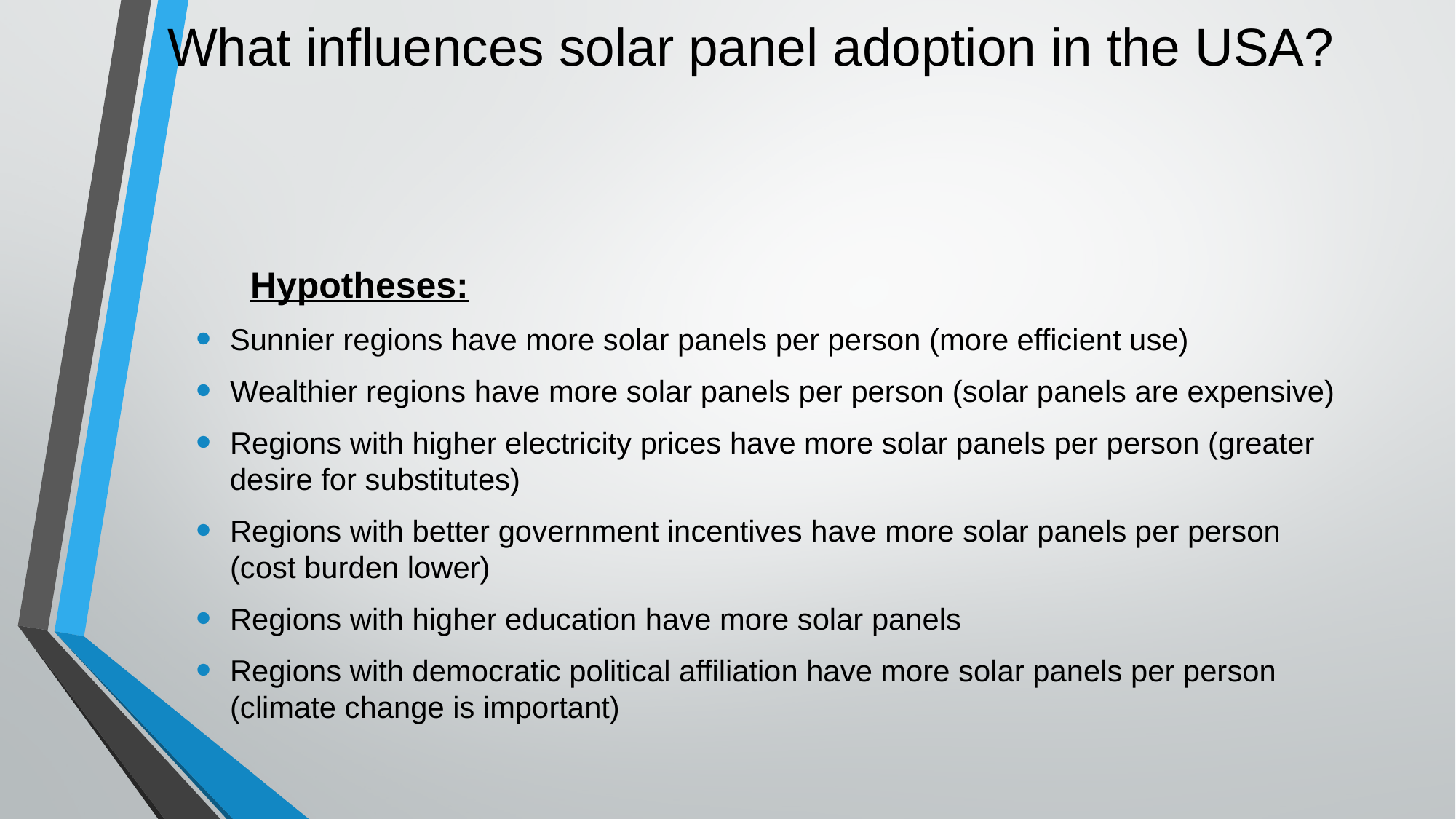

# What influences solar panel adoption in the USA?
	Hypotheses:
Sunnier regions have more solar panels per person (more efficient use)
Wealthier regions have more solar panels per person (solar panels are expensive)
Regions with higher electricity prices have more solar panels per person (greater desire for substitutes)
Regions with better government incentives have more solar panels per person (cost burden lower)
Regions with higher education have more solar panels
Regions with democratic political affiliation have more solar panels per person (climate change is important)